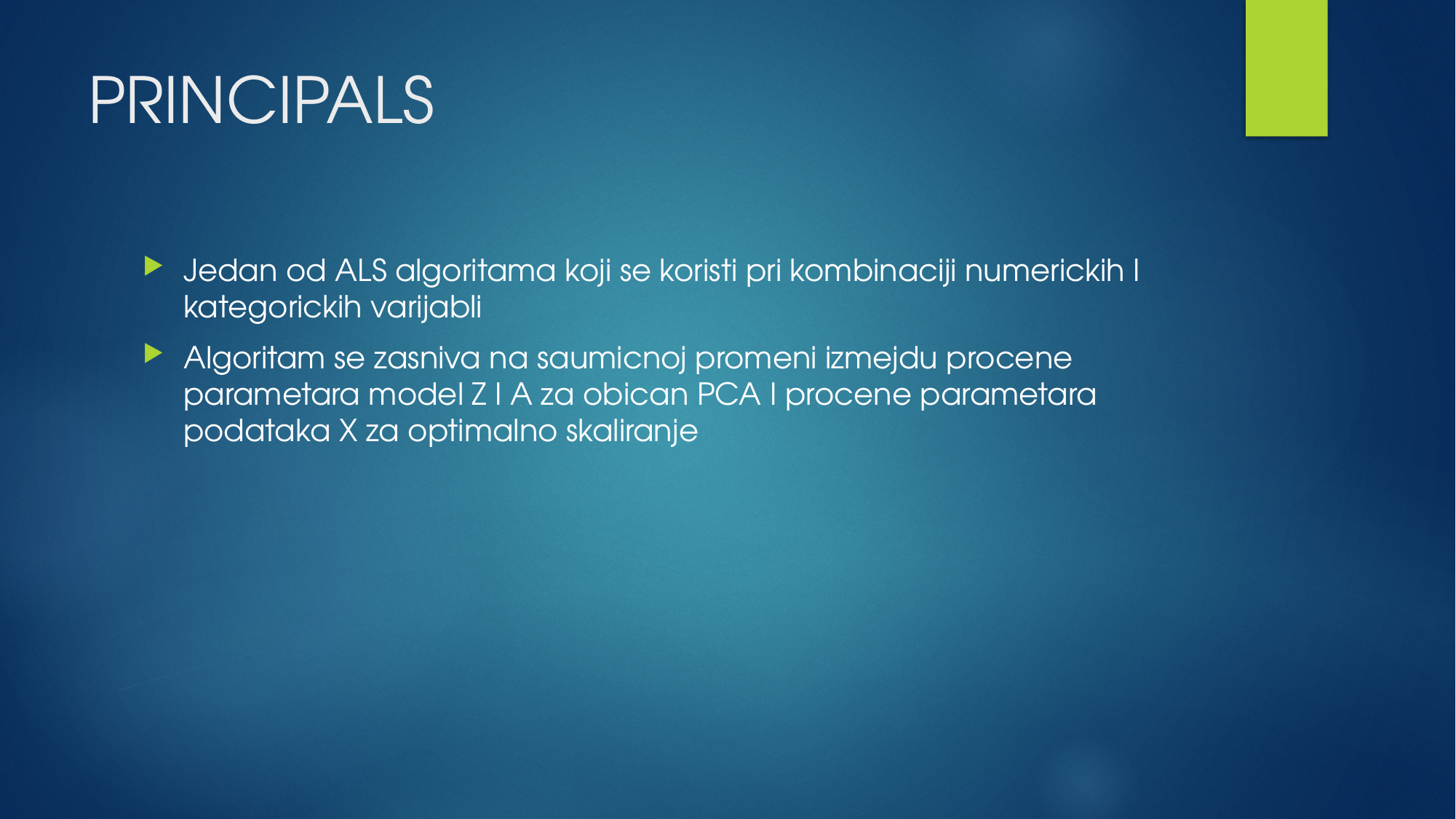

# PRINCIPALS
Jedan od ALS algoritama koji se koristi pri kombinaciji numerickih I kategorickih varijabli
Algoritam se zasniva na saumicnoj promeni izmejdu procene parametara model Z I A za obican PCA I procene parametara podataka X za optimalno skaliranje